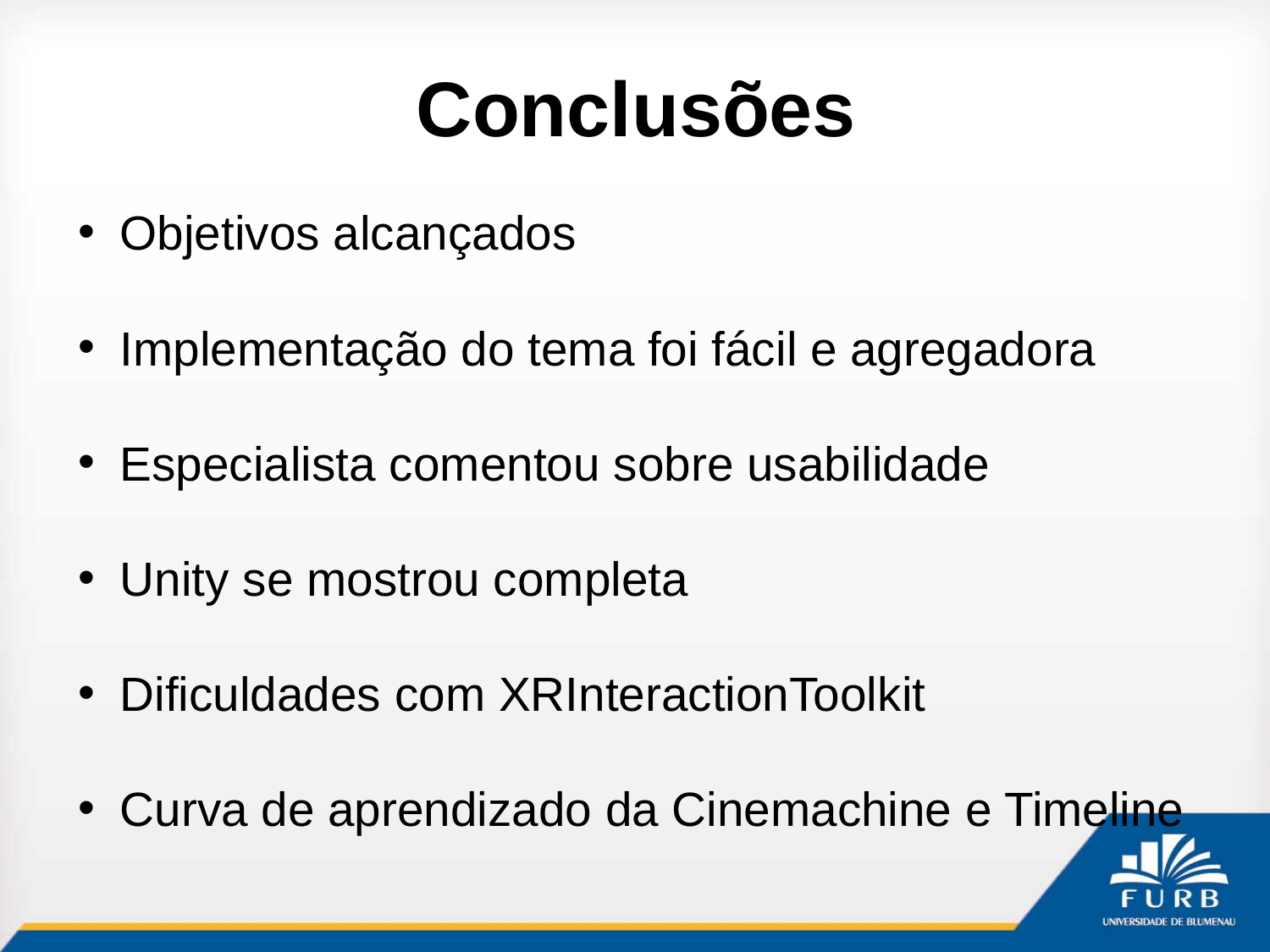

# Conclusões
Objetivos alcançados

Implementação do tema foi fácil e agregadora

Especialista comentou sobre usabilidade

Unity se mostrou completa

Dificuldades com XRInteractionToolkit

Curva de aprendizado da Cinemachine e Timeline